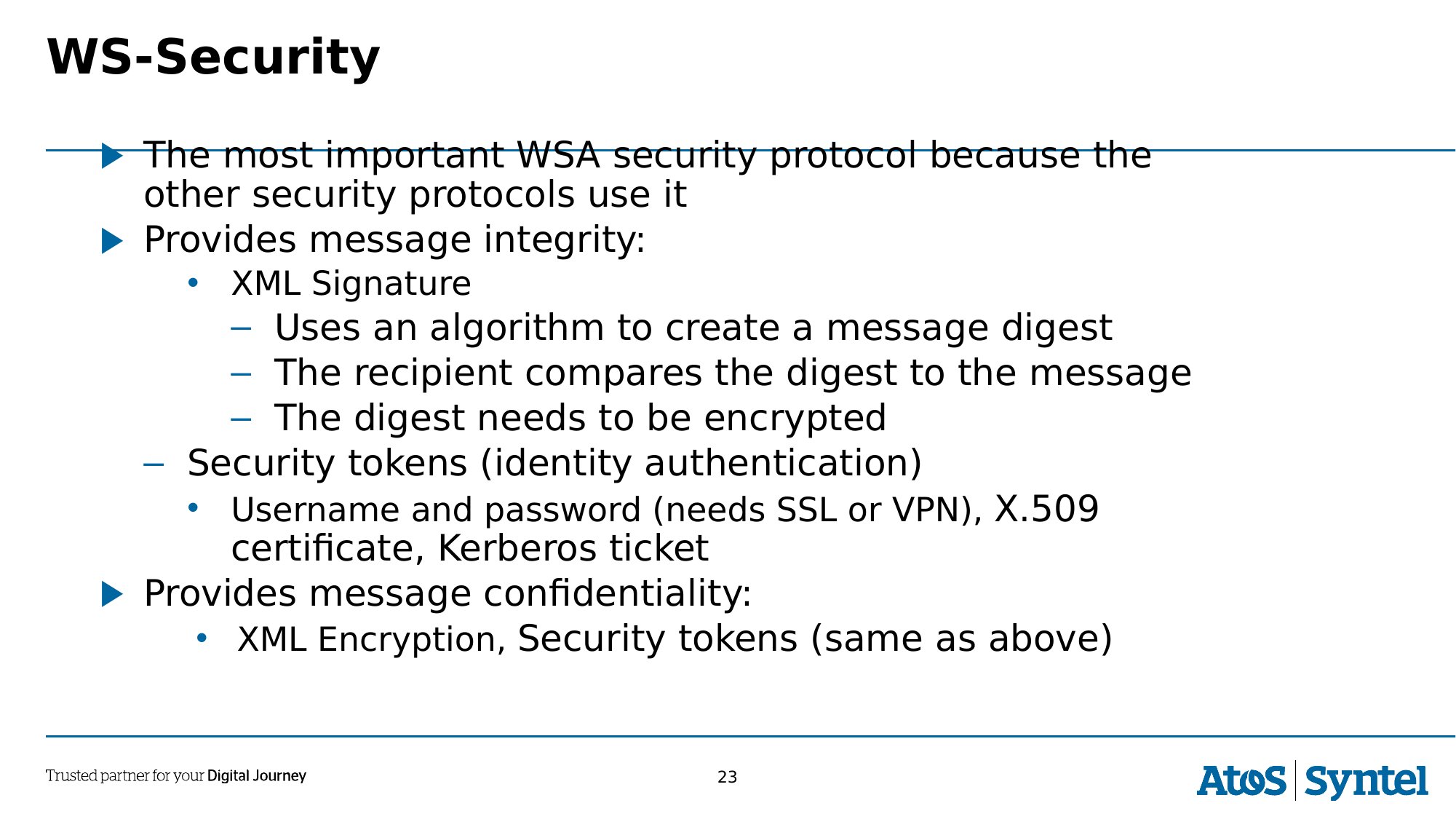

# WS-Security
The most important WSA security protocol because the other security protocols use it
Provides message integrity:
XML Signature
Uses an algorithm to create a message digest
The recipient compares the digest to the message
The digest needs to be encrypted
Security tokens (identity authentication)
Username and password (needs SSL or VPN), X.509 certificate, Kerberos ticket
Provides message confidentiality:
XML Encryption, Security tokens (same as above)